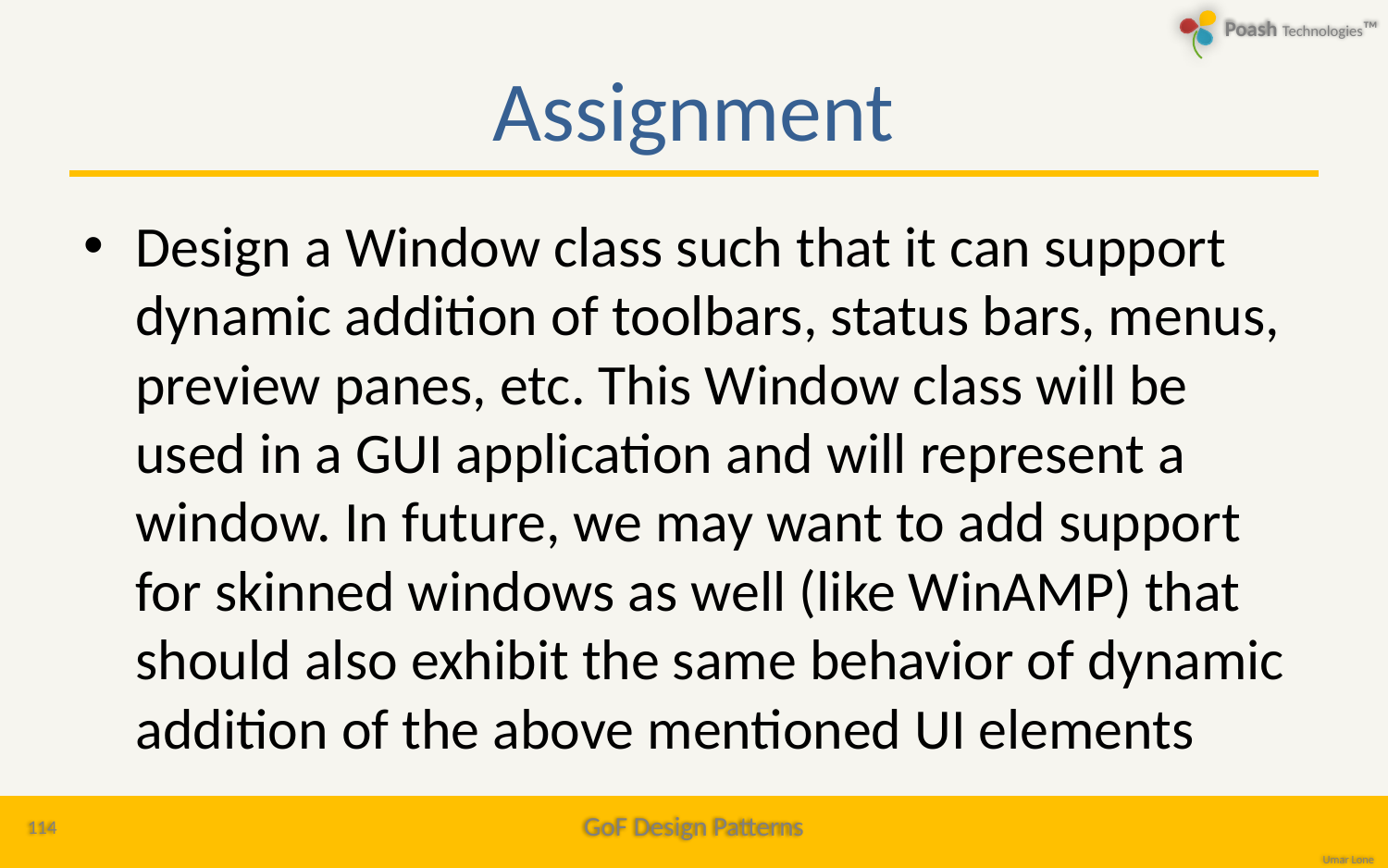

# Assignment
Design a Window class such that it can support dynamic addition of toolbars, status bars, menus, preview panes, etc. This Window class will be used in a GUI application and will represent a window. In future, we may want to add support for skinned windows as well (like WinAMP) that should also exhibit the same behavior of dynamic addition of the above mentioned UI elements
114